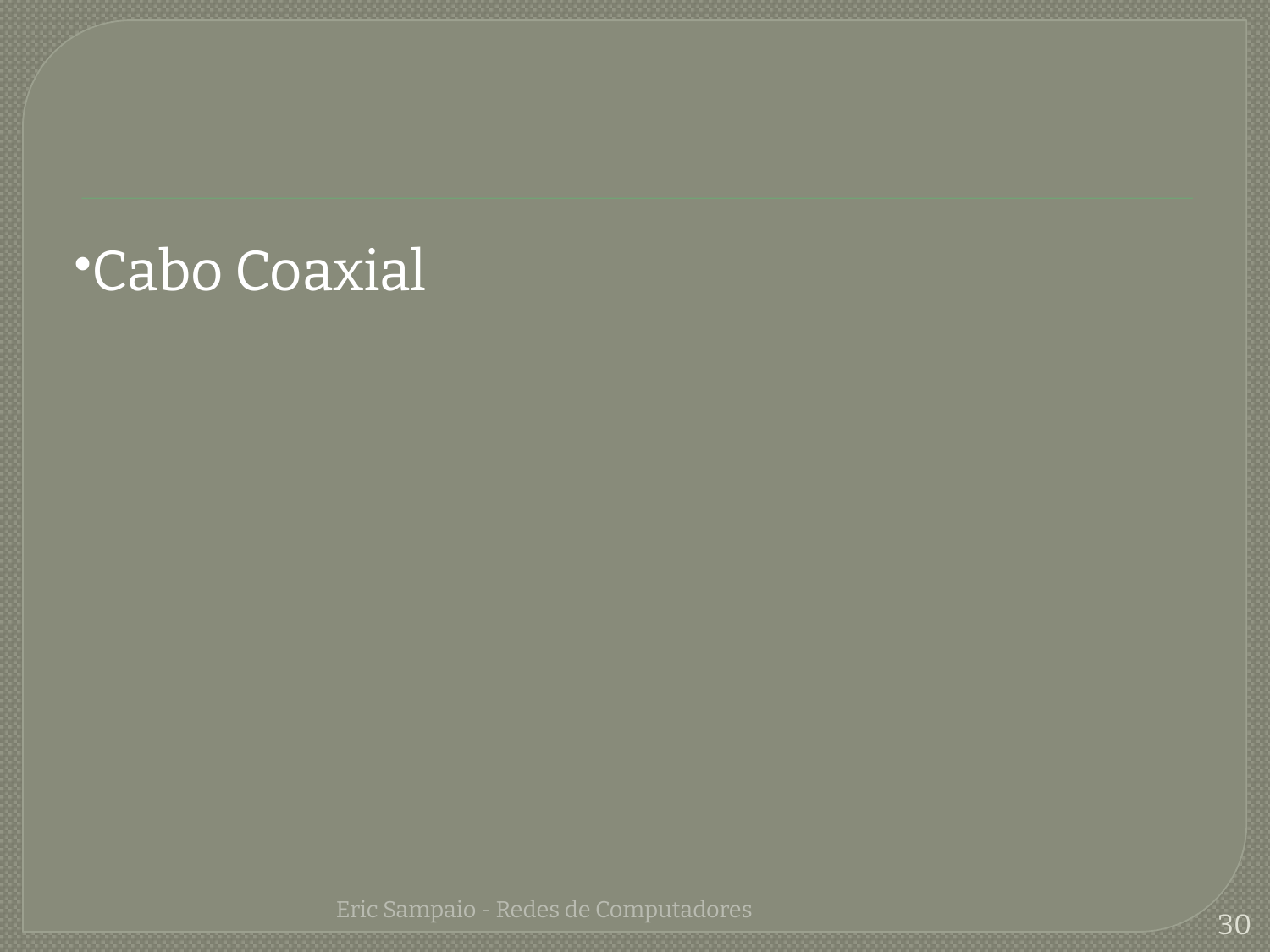

Cabo Coaxial
Eric Sampaio - Redes de Computadores
30